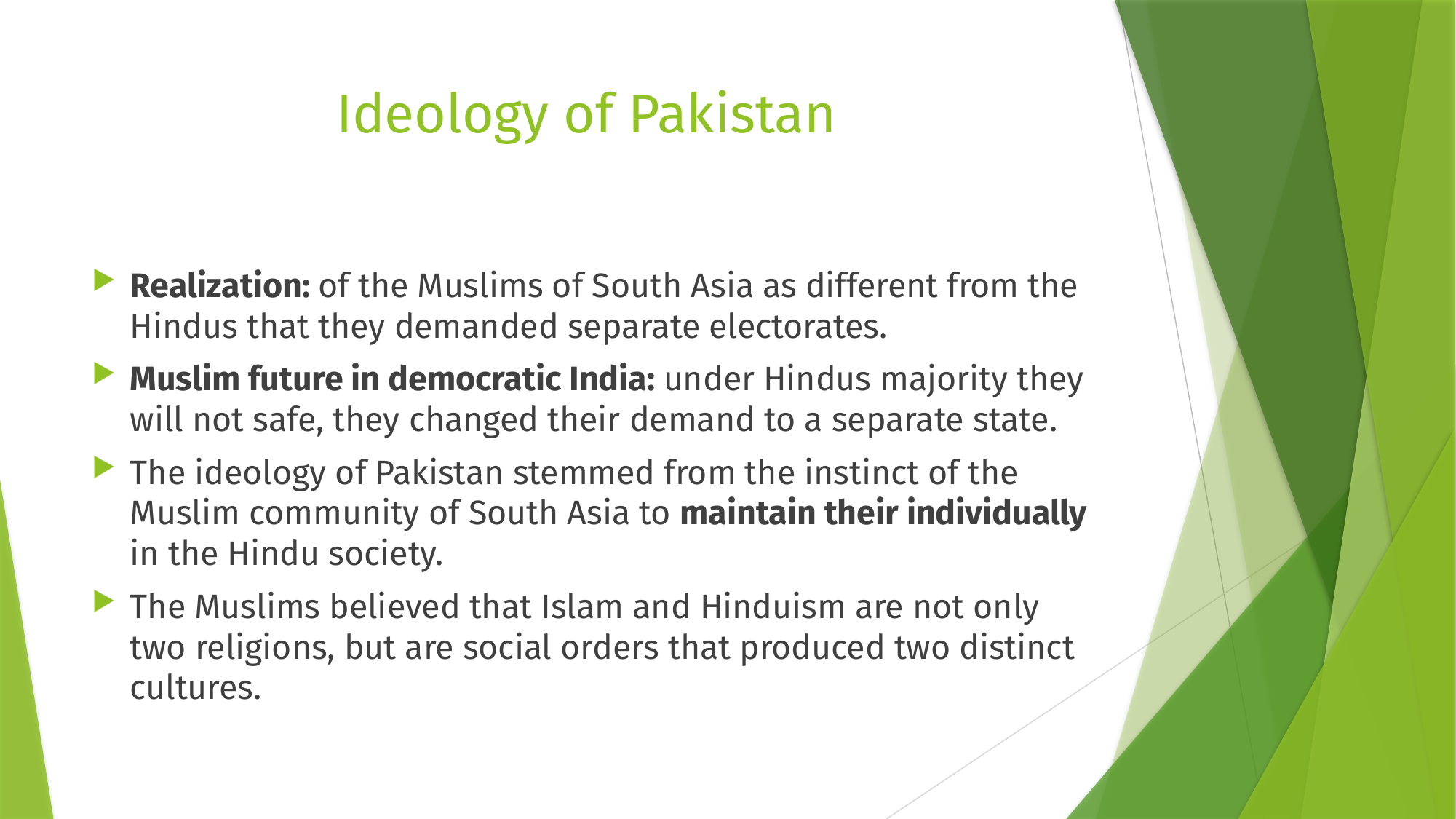

# Ideology of Pakistan
Realization: of the Muslims of South Asia as different from the Hindus that they demanded separate electorates.
Muslim future in democratic India: under Hindus majority they will not safe, they changed their demand to a separate state.
The ideology of Pakistan stemmed from the instinct of the Muslim community of South Asia to maintain their individually in the Hindu society.
The Muslims believed that Islam and Hinduism are not only two religions, but are social orders that produced two distinct cultures.